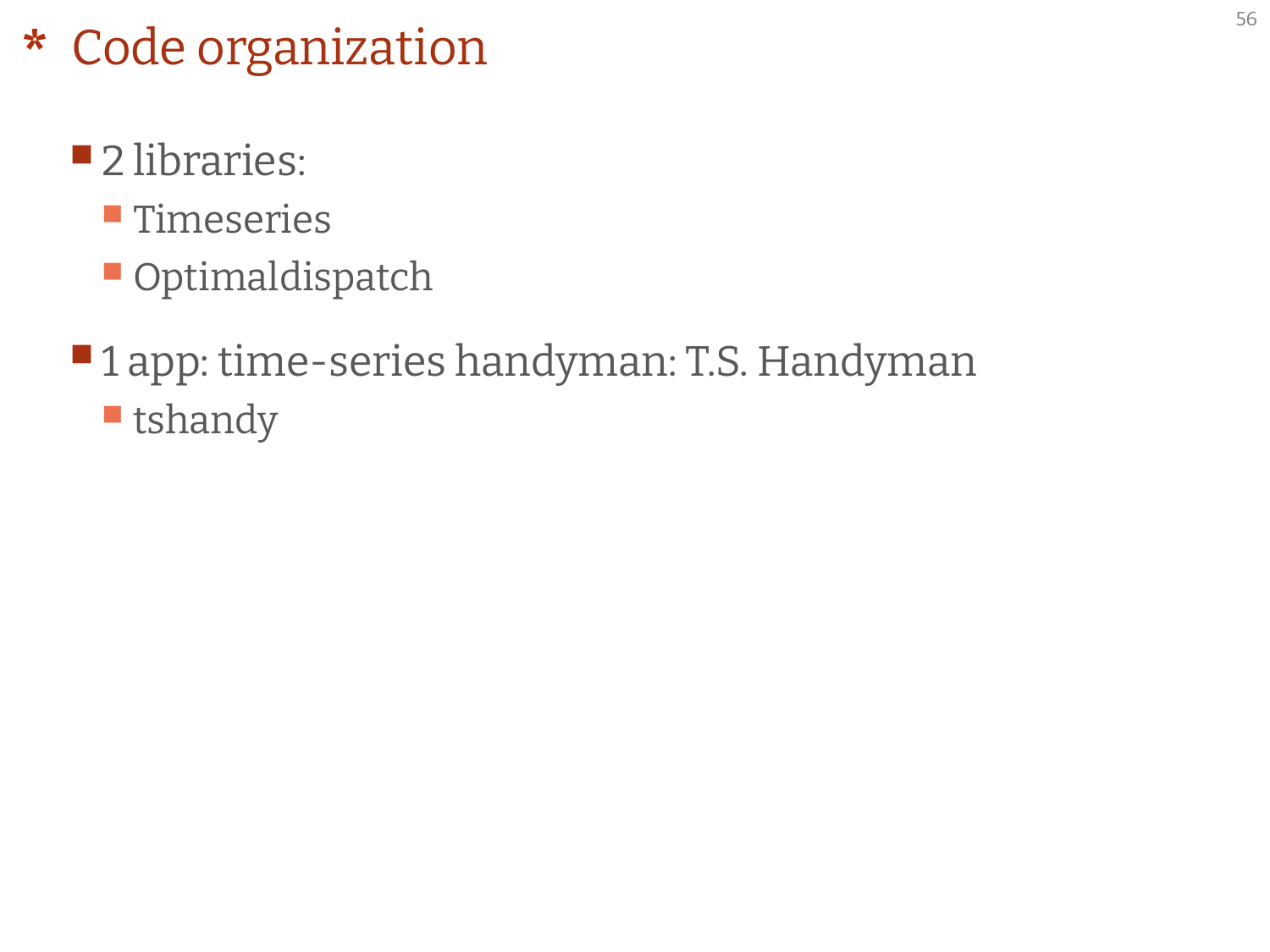

# Code organization
2 libraries:
Timeseries
Optimaldispatch
1 app: time-series handyman: T.S. Handyman
tshandy